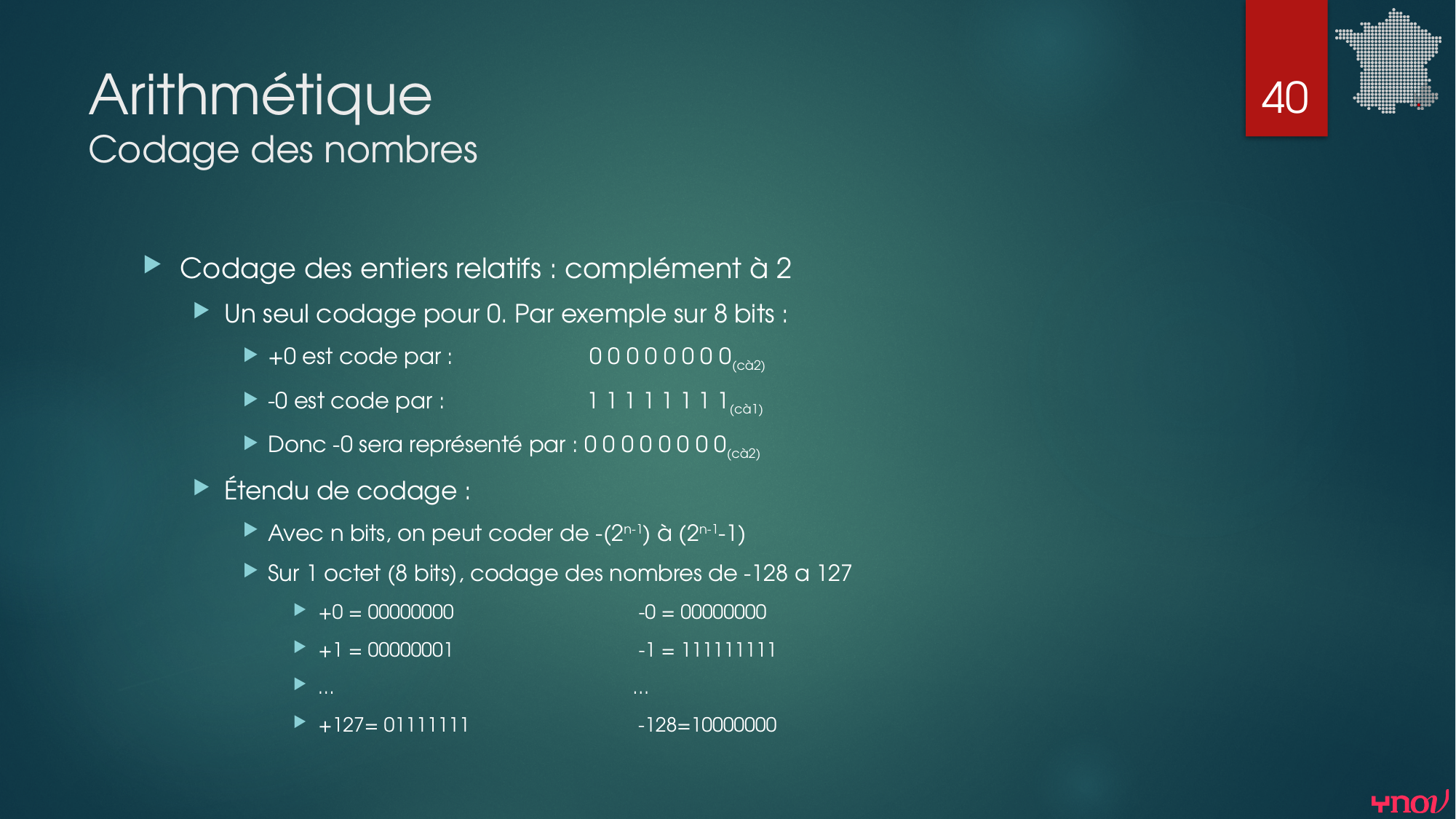

40
# Arithmétique Codage des nombres
Codage des entiers relatifs : complément à 2
Un seul codage pour 0. Par exemple sur 8 bits :
+0 est code par :                      0 0 0 0 0 0 0 0(cà2)
-0 est code par :                       1 1 1 1 1 1 1 1(cà1)
Donc -0 sera représenté par : 0 0 0 0 0 0 0 0(cà2)
Étendu de codage :
Avec n bits, on peut coder de -(2n-1) à (2n-1-1)
Sur 1 octet (8 bits), codage des nombres de -128 a 127
+0 = 00000000                                  -0 = 00000000
+1 = 00000001                                  -1 = 111111111
…                                                       …
+127= 01111111                               -128=10000000